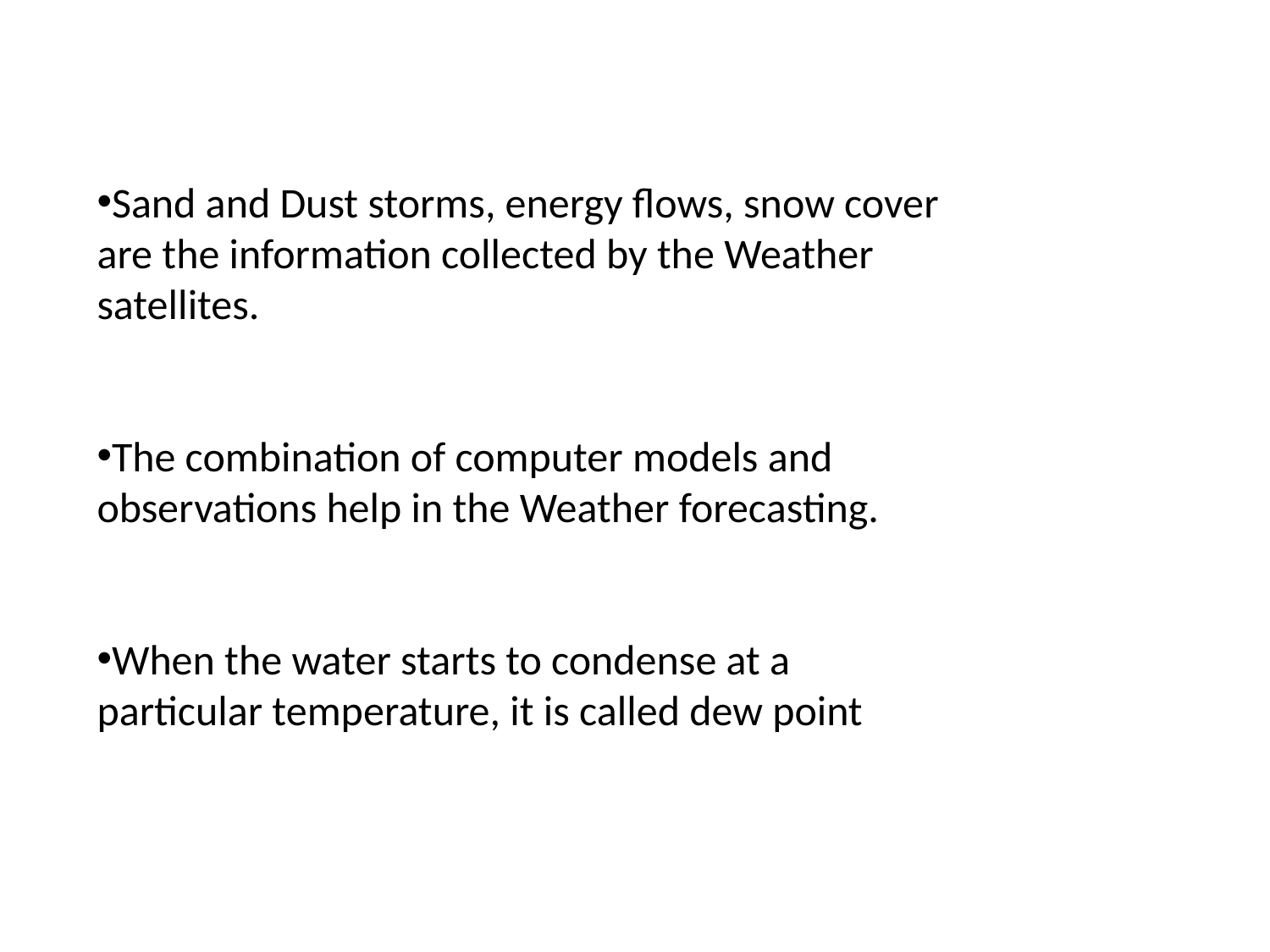

Sand and Dust storms, energy flows, snow cover are the information collected by the Weather satellites.

The combination of computer models and observations help in the Weather forecasting.

When the water starts to condense at a particular temperature, it is called dew point